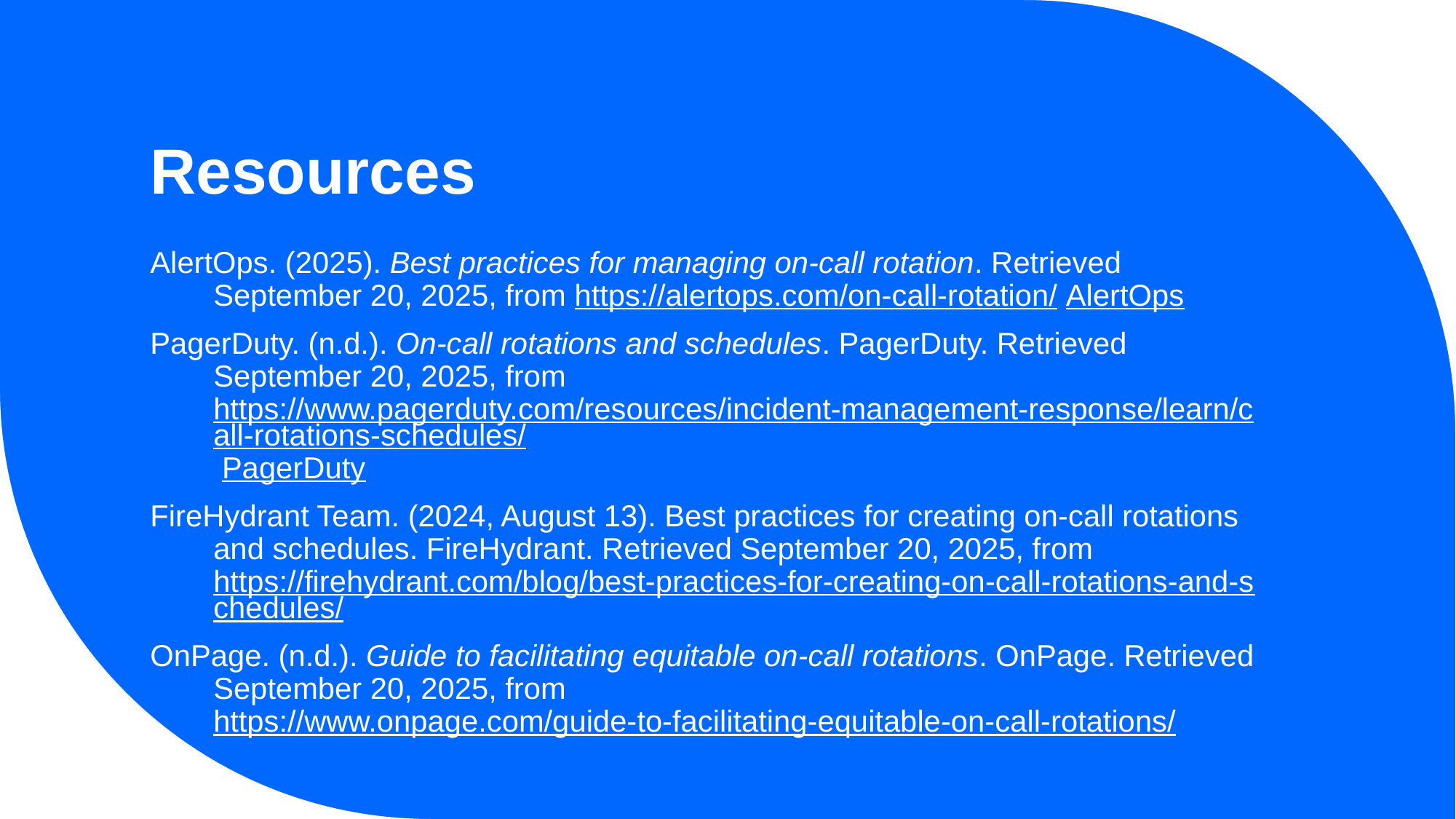

# Resources
AlertOps. (2025). Best practices for managing on-call rotation. Retrieved September 20, 2025, from https://alertops.com/on-call-rotation/ AlertOps
PagerDuty. (n.d.). On-call rotations and schedules. PagerDuty. Retrieved September 20, 2025, from https://www.pagerduty.com/resources/incident-management-response/learn/call-rotations-schedules/ PagerDuty
FireHydrant Team. (2024, August 13). Best practices for creating on-call rotations and schedules. FireHydrant. Retrieved September 20, 2025, from https://firehydrant.com/blog/best-practices-for-creating-on-call-rotations-and-schedules/
OnPage. (n.d.). Guide to facilitating equitable on-call rotations. OnPage. Retrieved September 20, 2025, from https://www.onpage.com/guide-to-facilitating-equitable-on-call-rotations/